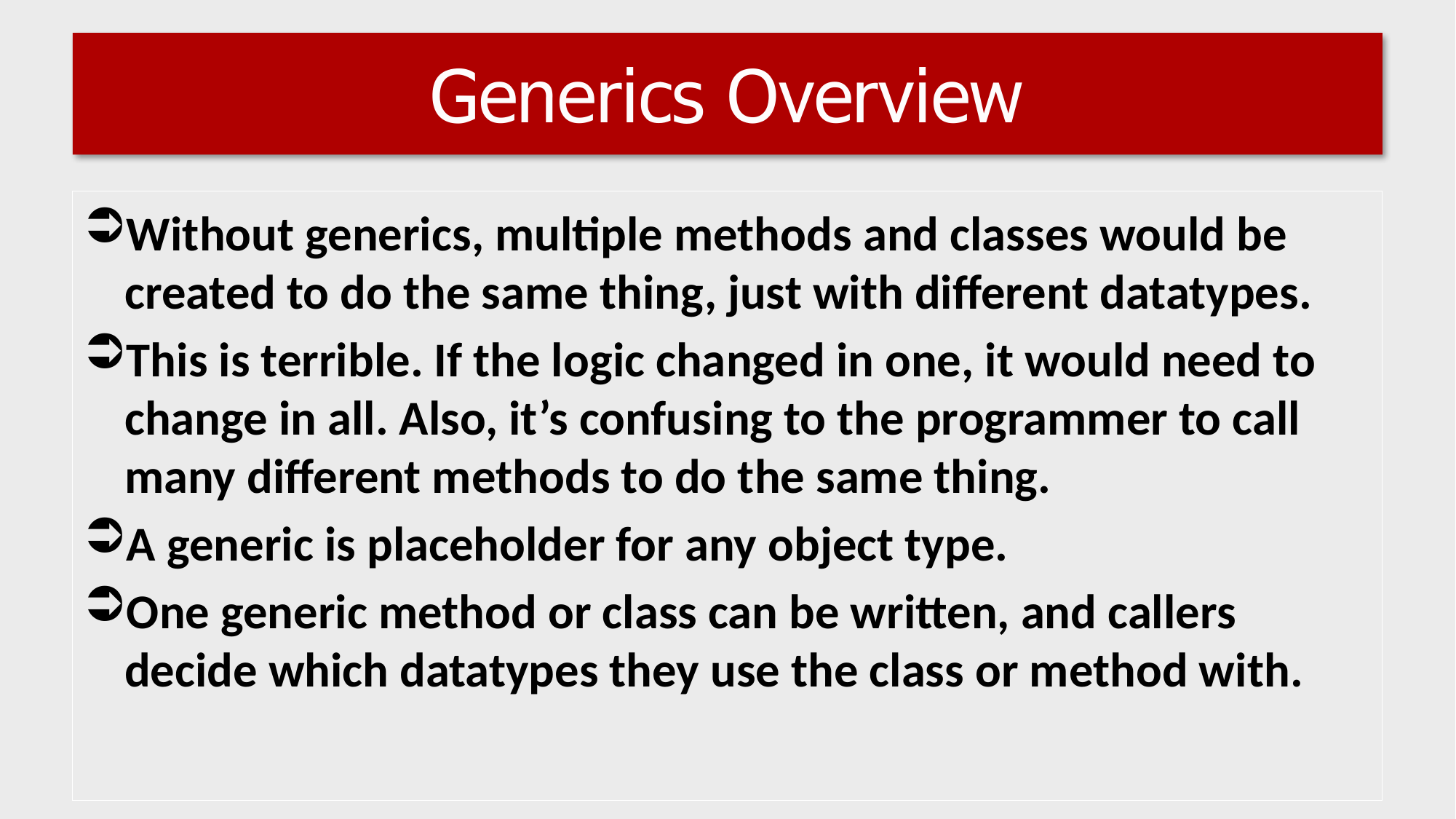

# Generics Overview
Without generics, multiple methods and classes would be created to do the same thing, just with different datatypes.
This is terrible. If the logic changed in one, it would need to change in all. Also, it’s confusing to the programmer to call many different methods to do the same thing.
A generic is placeholder for any object type.
One generic method or class can be written, and callers decide which datatypes they use the class or method with.